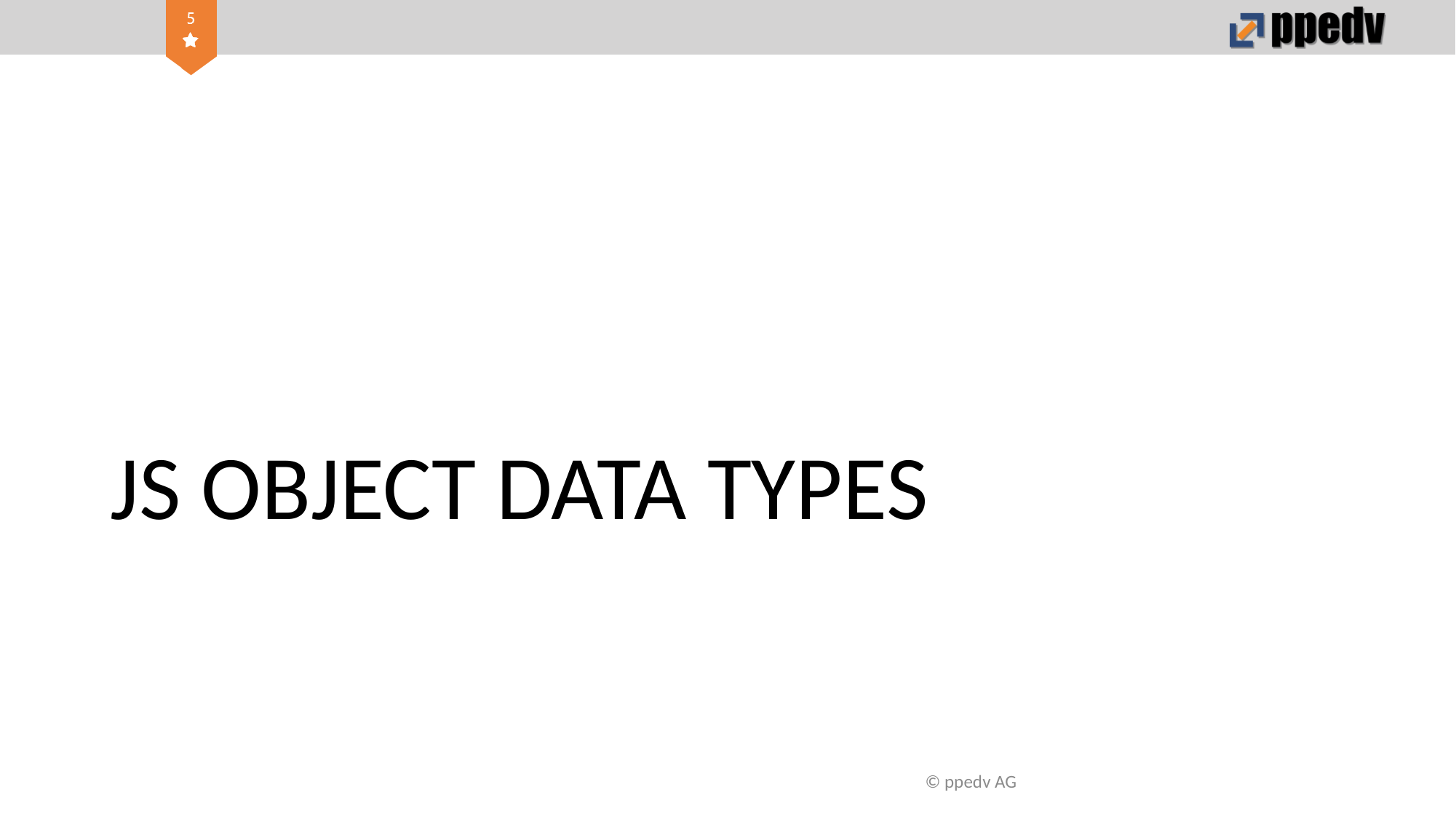

# JS OBJECT DATA TYPES

© ppedv AG